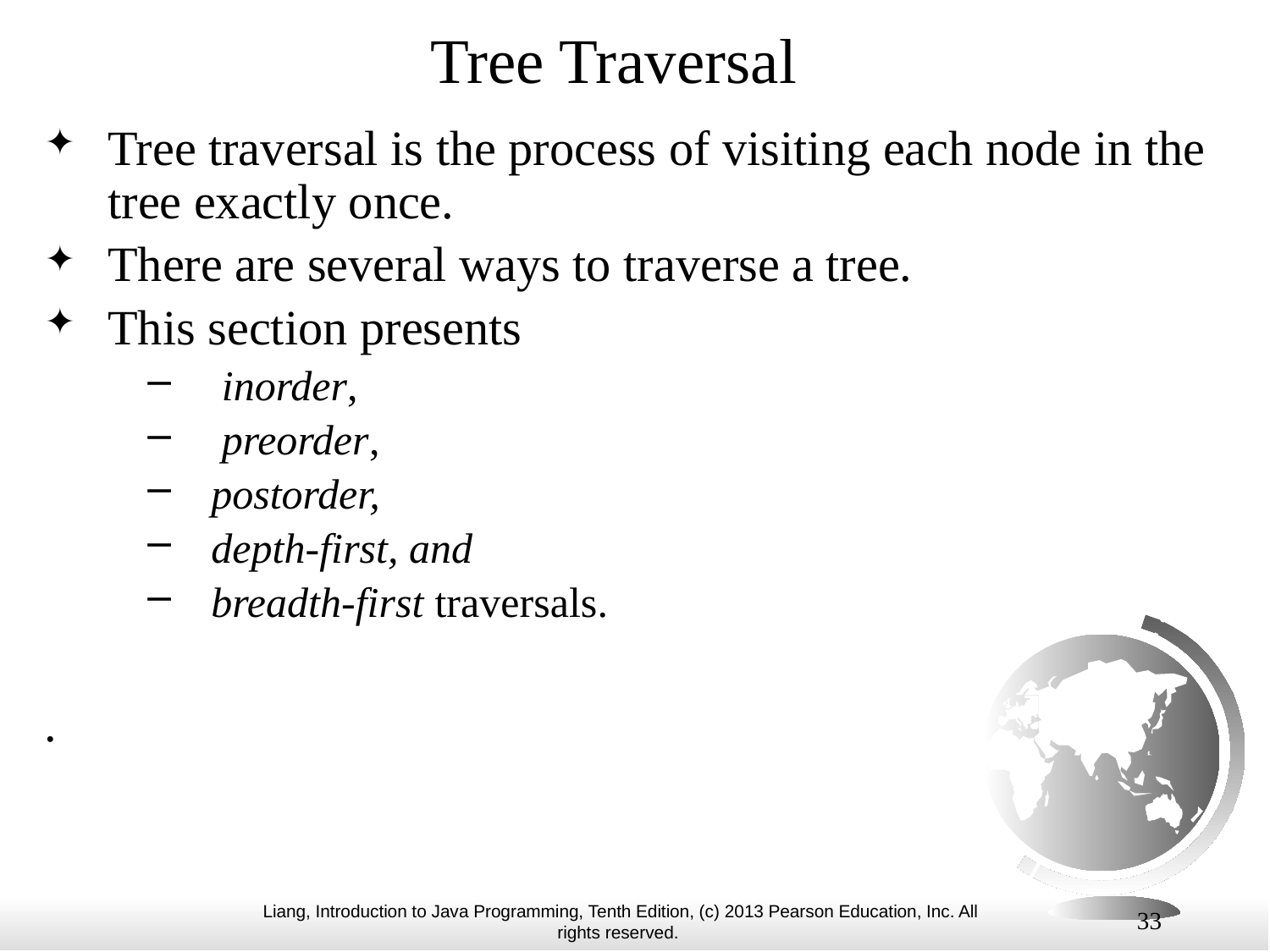

# Tree Traversal
Tree traversal is the process of visiting each node in the tree exactly once.
There are several ways to traverse a tree.
This section presents
 inorder,
 preorder,
postorder,
depth-first, and
breadth-first traversals.

.

33